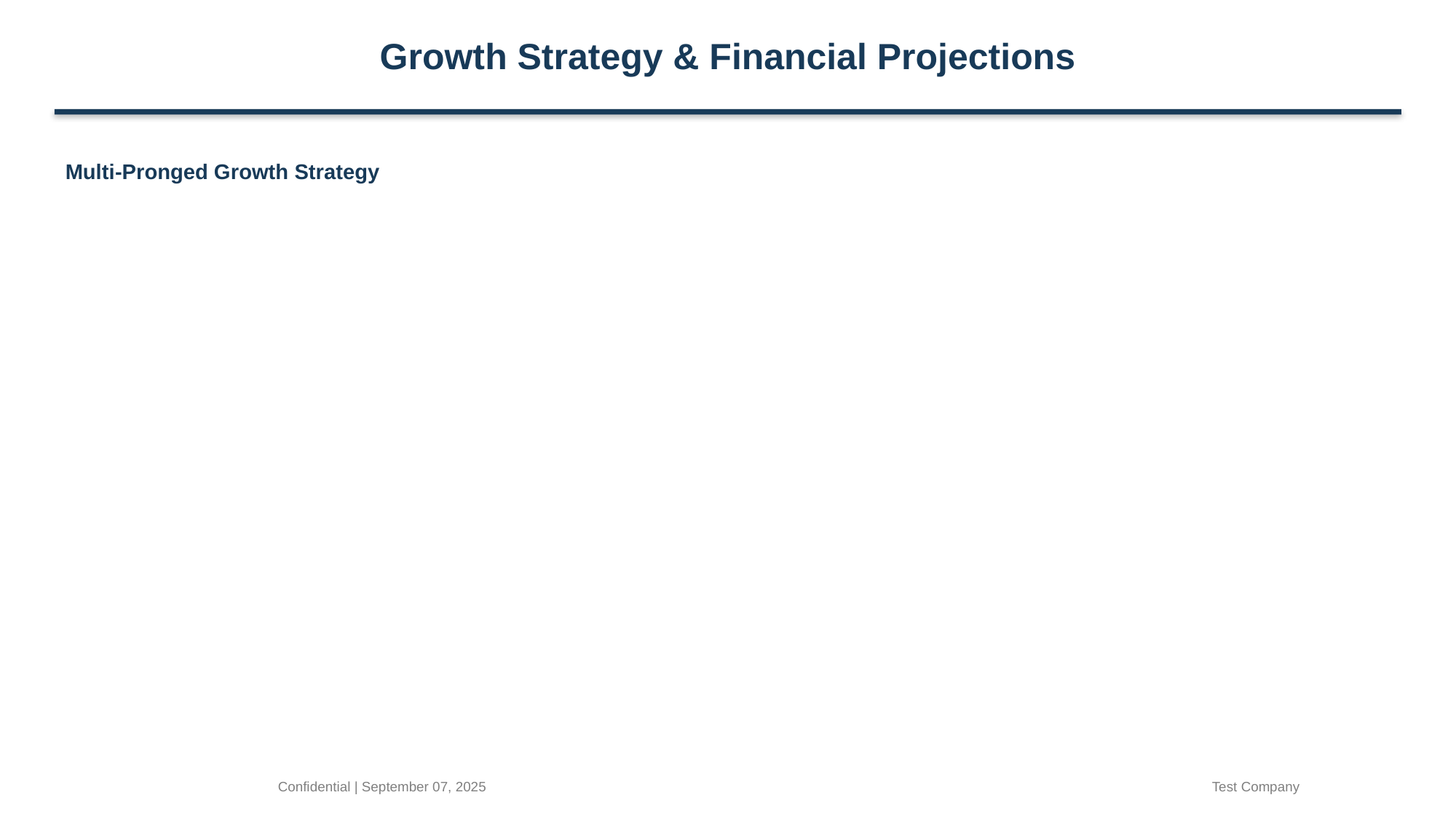

Growth Strategy & Financial Projections

Multi-Pronged Growth Strategy
Confidential | September 07, 2025
Test Company